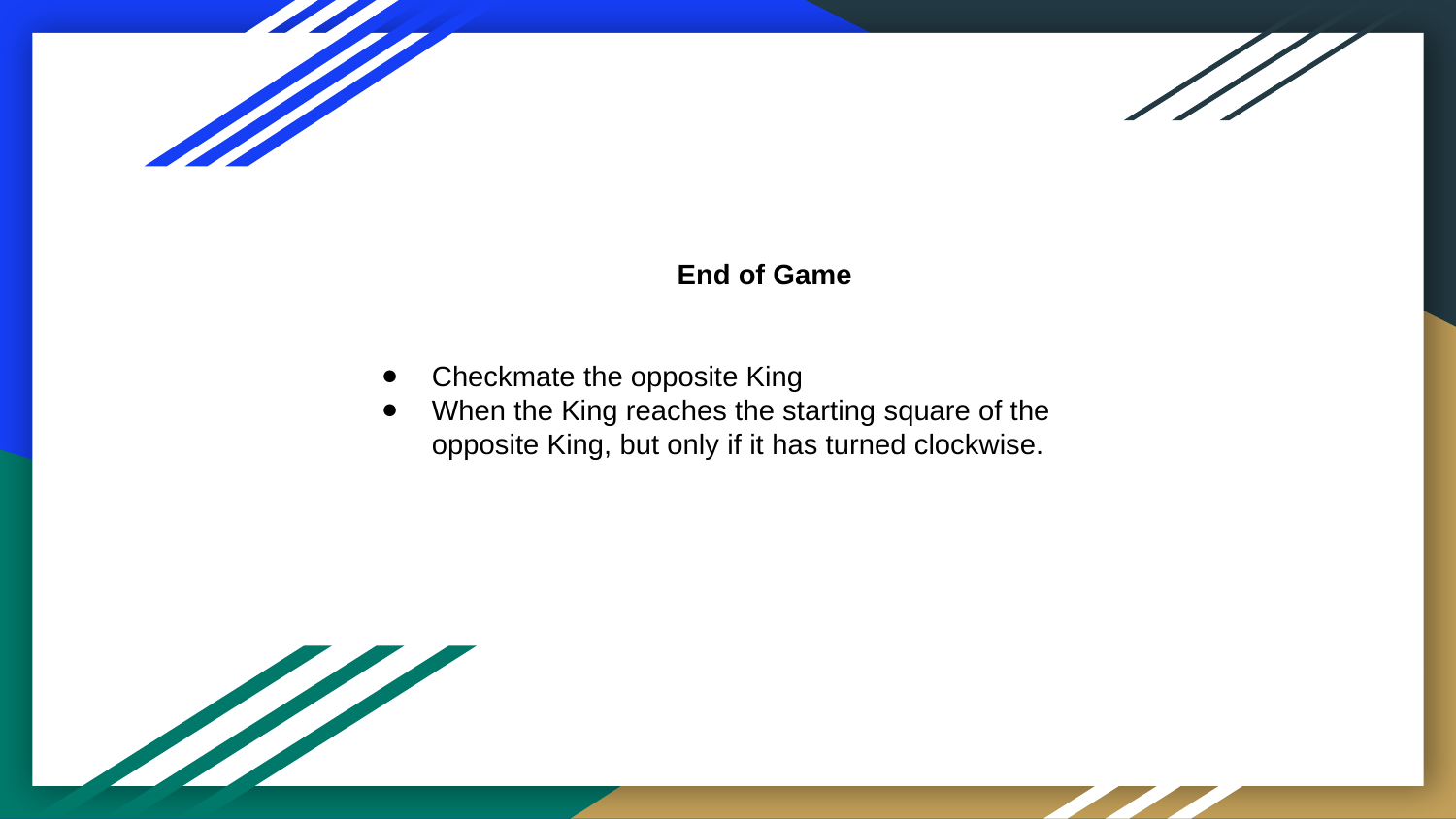

End of Game

Checkmate the opposite King
When the King reaches the starting square of the opposite King, but only if it has turned clockwise.